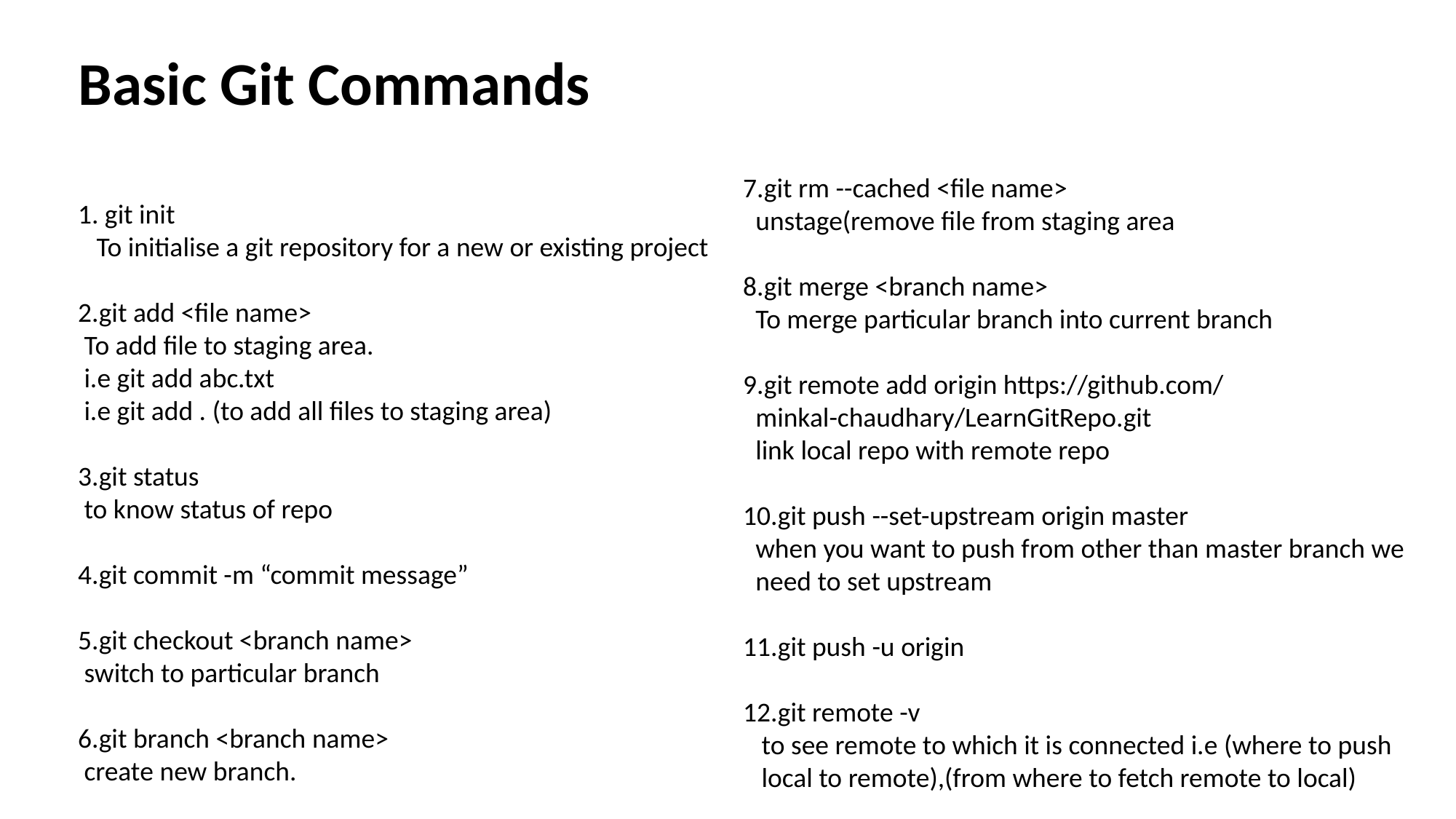

Basic Git Commands
7.git rm --cached <file name>
  unstage(remove file from staging area

8.git merge <branch name>
  To merge particular branch into current branch

9.git remote add origin https://github.com/
  minkal-chaudhary/LearnGitRepo.git
  link local repo with remote repo

10.git push --set-upstream origin master
  when you want to push from other than master branch we
  need to set upstream

11.git push -u origin

12.git remote -v
   to see remote to which it is connected i.e (where to push
   local to remote),(from where to fetch remote to local)
1. git init
   To initialise a git repository for a new or existing project

2.git add <file name>
 To add file to staging area.
 i.e git add abc.txt
 i.e git add . (to add all files to staging area)

3.git status
 to know status of repo

4.git commit -m “commit message”

5.git checkout <branch name>
 switch to particular branch

6.git branch <branch name>
 create new branch.